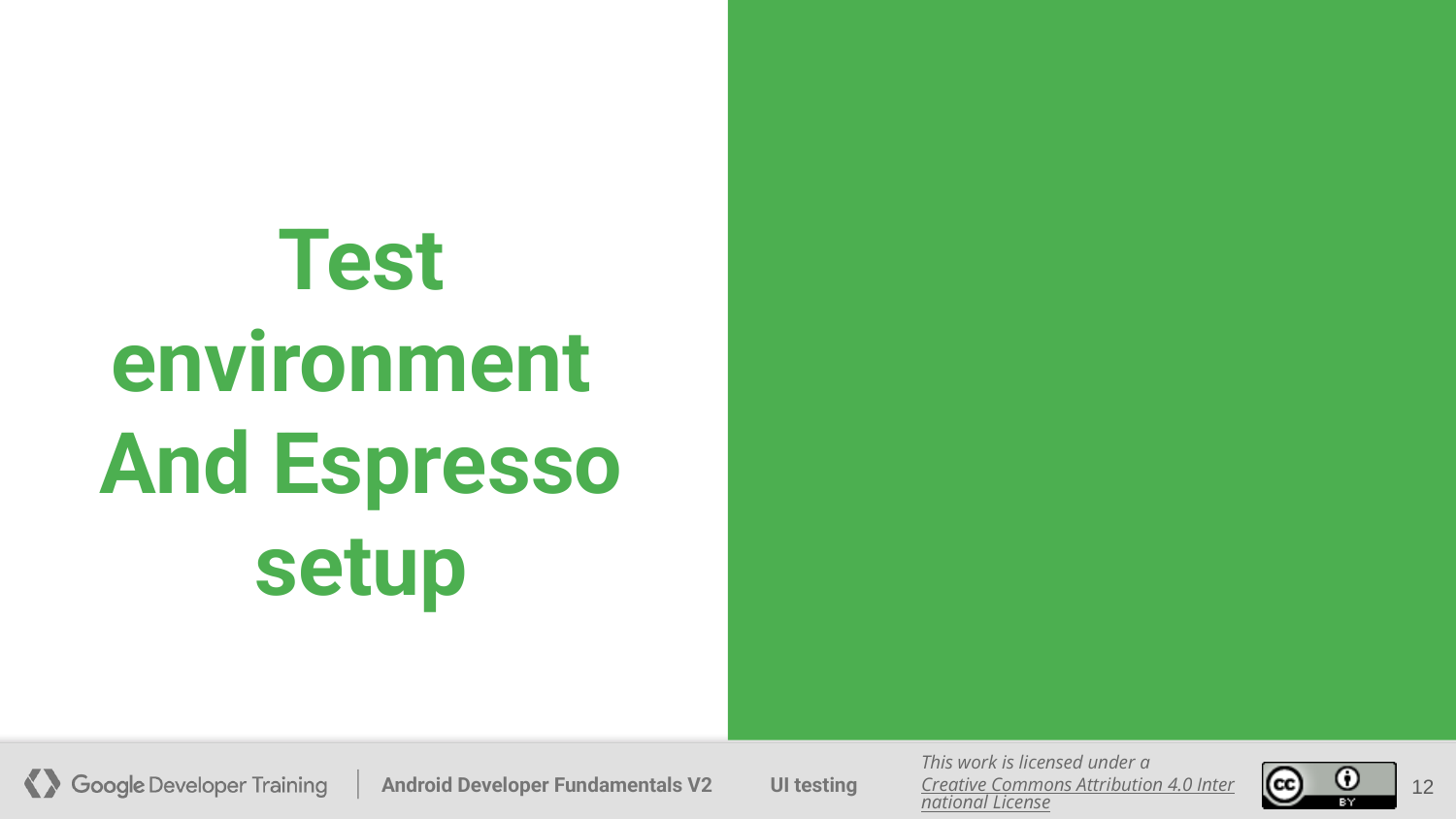

# Test environment And Espresso setup
12